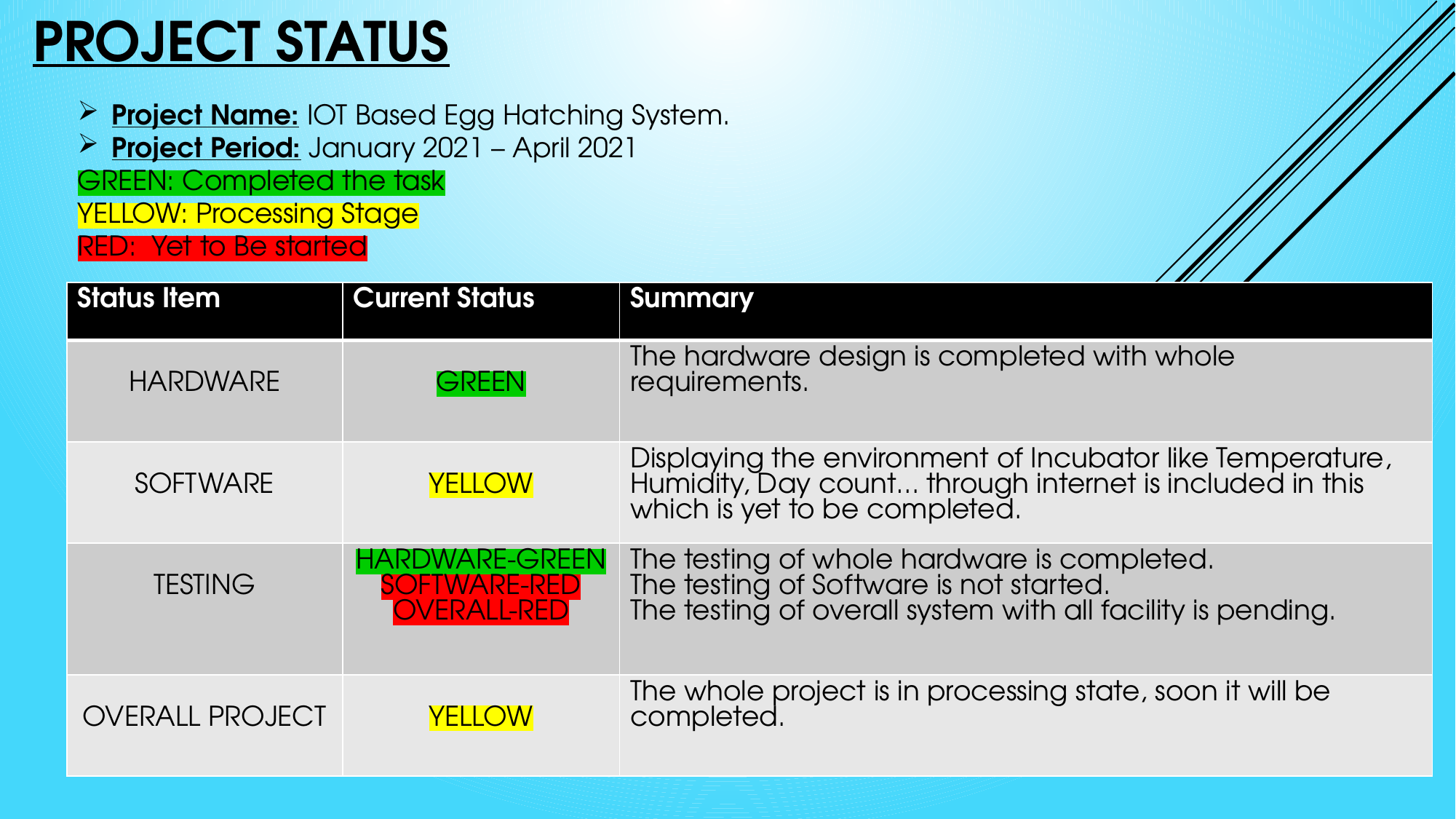

PROJECT STATUS
Project Name: IOT Based Egg Hatching System.
Project Period: January 2021 – April 2021
GREEN: Completed the task
YELLOW: Processing Stage
RED:  Yet to Be started
| Status Item | Current Status | Summary |
| --- | --- | --- |
| HARDWARE | GREEN | The hardware design is completed with whole requirements. |
| SOFTWARE | YELLOW | Displaying the environment of Incubator like Temperature, Humidity, Day count… through internet is included in this which is yet to be completed. |
| TESTING | HARDWARE-GREEN SOFTWARE-RED OVERALL-RED | The testing of whole hardware is completed. The testing of Software is not started. The testing of overall system with all facility is pending. |
| OVERALL PROJECT | YELLOW | The whole project is in processing state, soon it will be completed. |